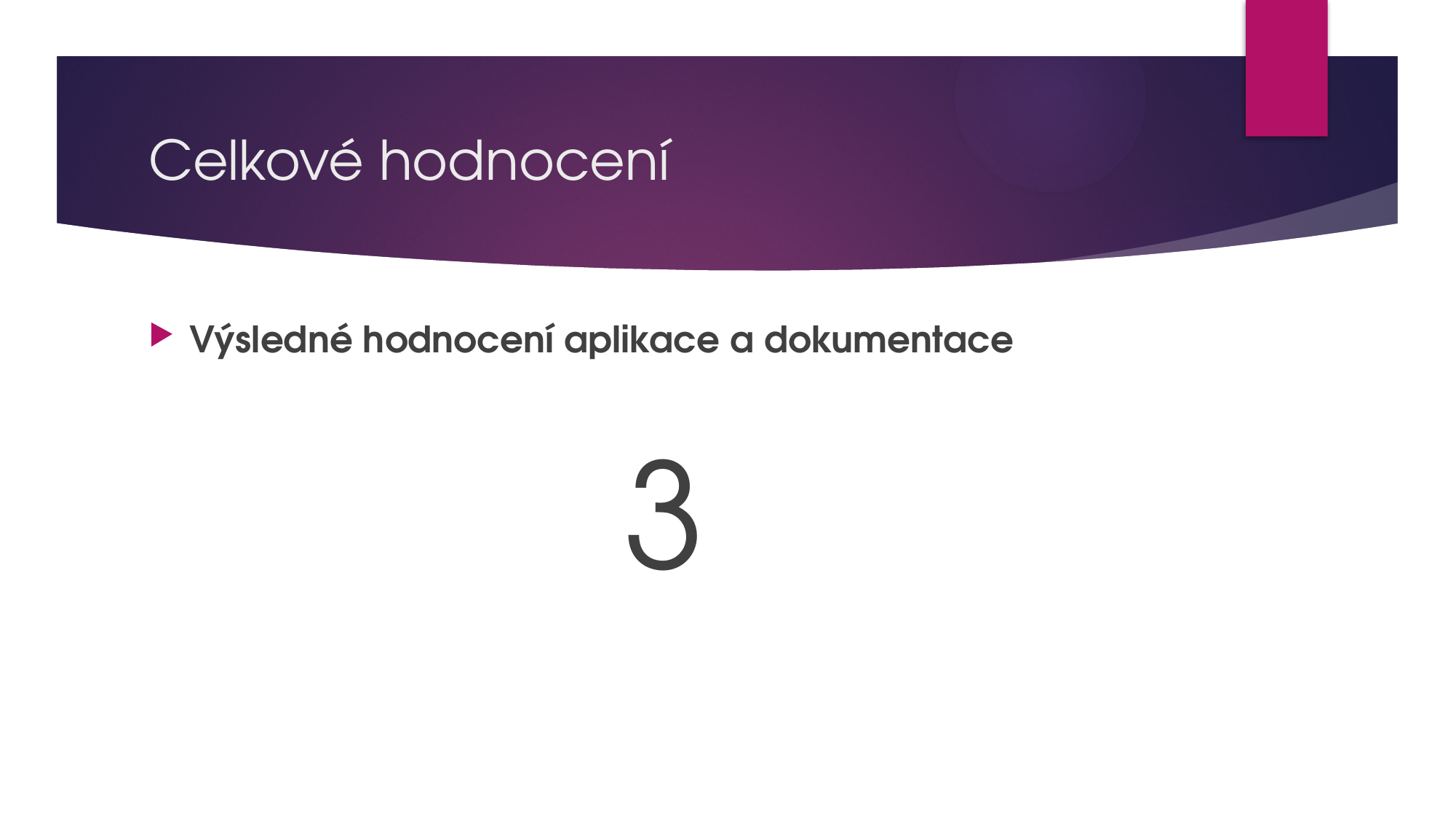

# Celkové hodnocení
Výsledné hodnocení aplikace a dokumentace

3